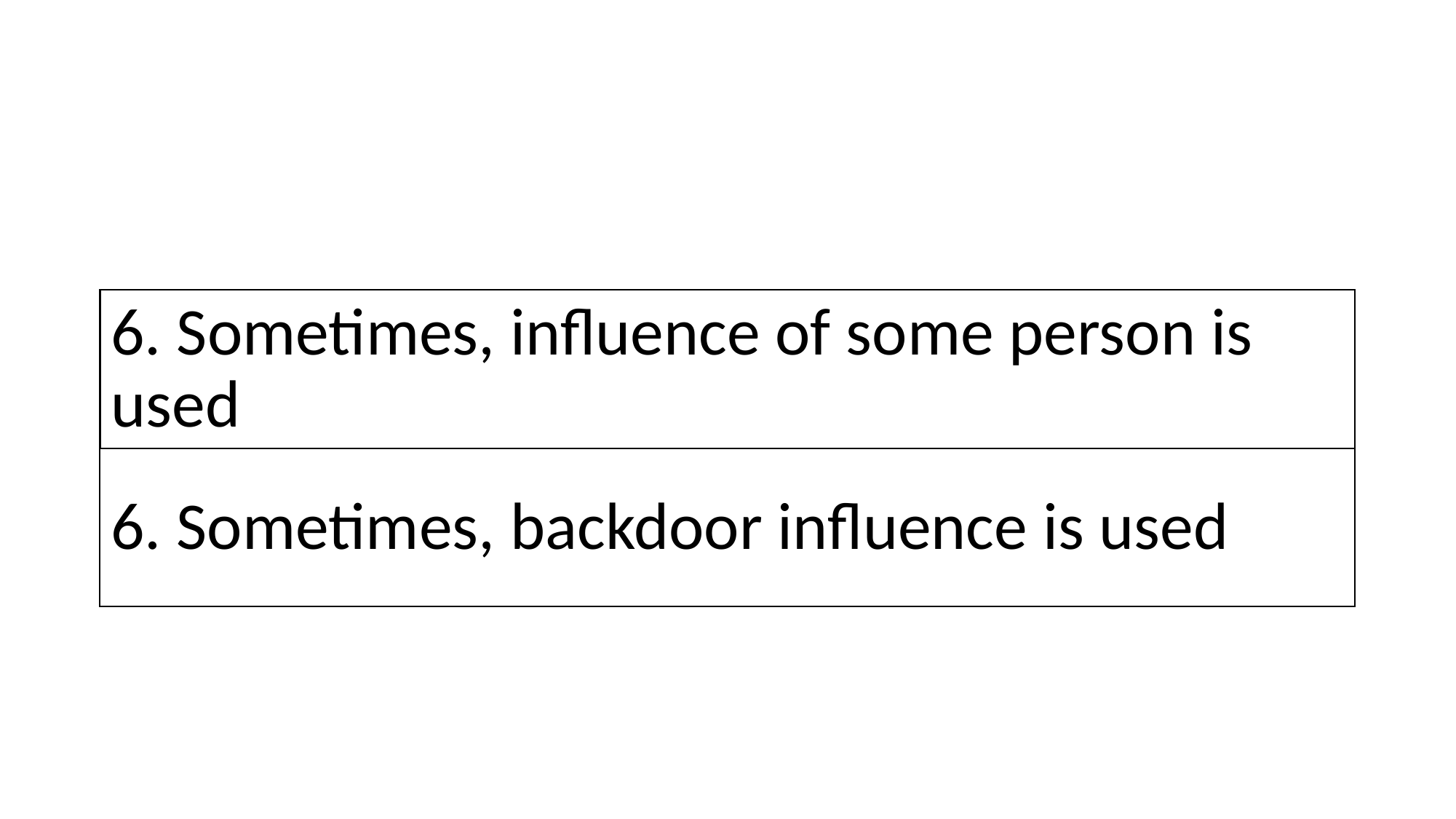

# 6. Sometimes, influence of some person is used
6. Sometimes, backdoor influence is used